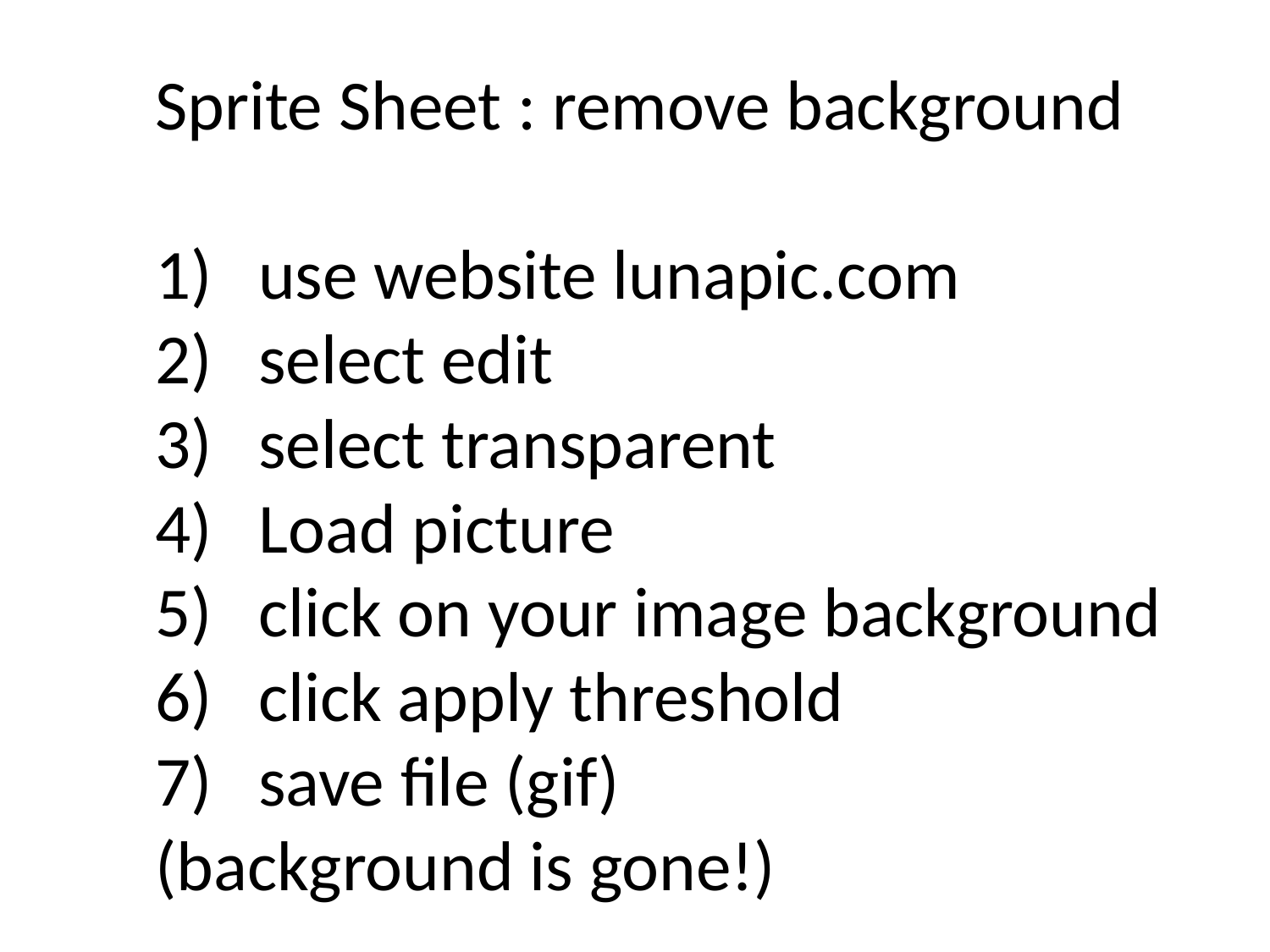

Sprite Sheet : remove background

use website lunapic.com
select edit
select transparent
Load picture
click on your image background
click apply threshold
save file (gif)
(background is gone!)